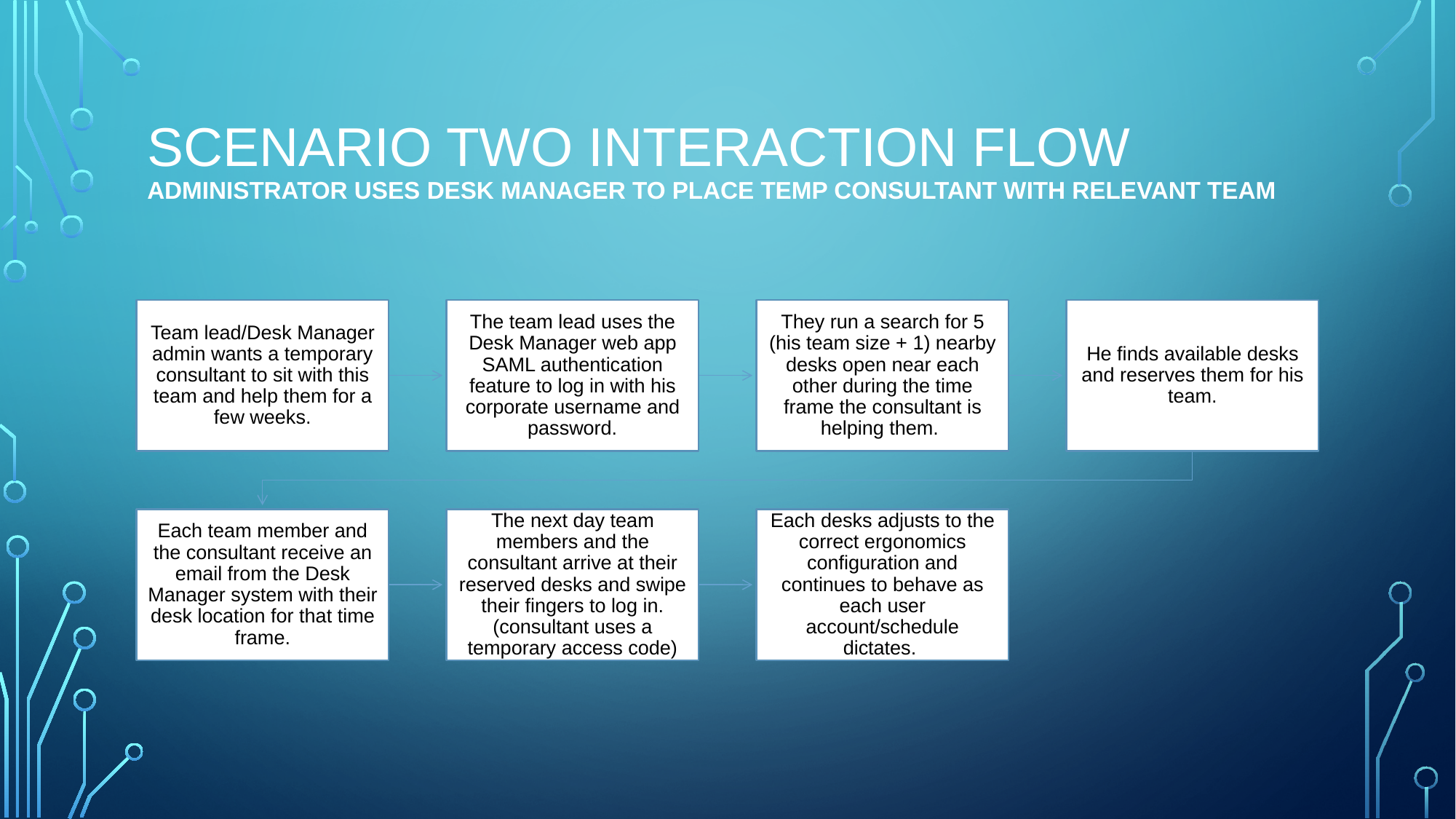

# Scenario two interaction flow Administrator uses Desk Manager to place temp consultant with relevant team

Team lead/Desk Manager admin wants a temporary consultant to sit with this team and help them for a few weeks.

The team lead uses the Desk Manager web app SAML authentication feature to log in with his corporate username and password.

They run a search for 5 (his team size + 1) nearby desks open near each other during the time frame the consultant is helping them.

He finds available desks and reserves them for his team.

Each team member and the consultant receive an email from the Desk Manager system with their desk location for that time frame.

The next day team members and the consultant arrive at their reserved desks and swipe their fingers to log in. (consultant uses a temporary access code)
Each desks adjusts to the correct ergonomics configuration and continues to behave as each user account/schedule dictates.